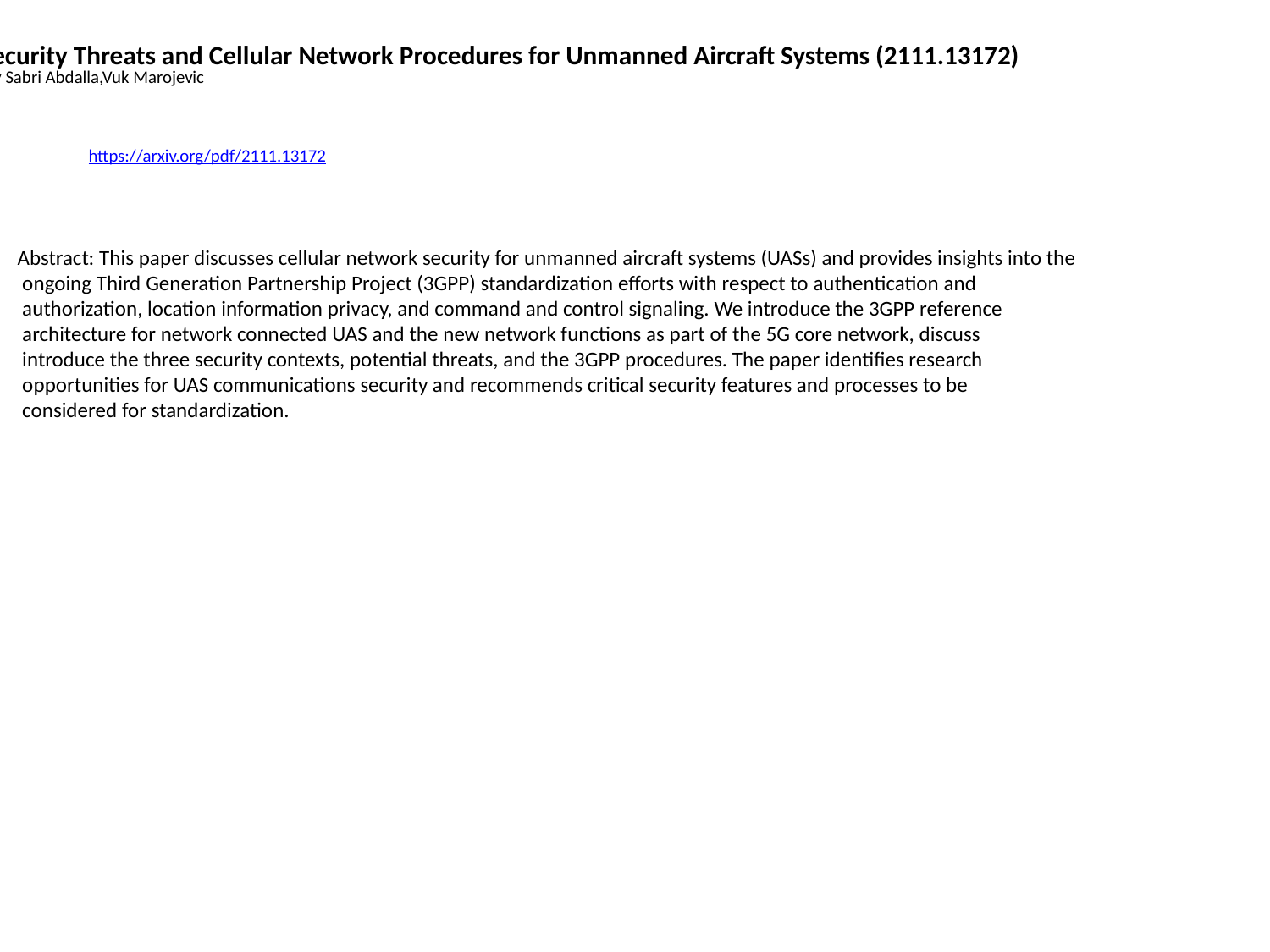

Security Threats and Cellular Network Procedures for Unmanned Aircraft Systems (2111.13172)
Aly Sabri Abdalla,Vuk Marojevic

https://arxiv.org/pdf/2111.13172

Abstract: This paper discusses cellular network security for unmanned aircraft systems (UASs) and provides insights into the
 ongoing Third Generation Partnership Project (3GPP) standardization efforts with respect to authentication and
 authorization, location information privacy, and command and control signaling. We introduce the 3GPP reference
 architecture for network connected UAS and the new network functions as part of the 5G core network, discuss
 introduce the three security contexts, potential threats, and the 3GPP procedures. The paper identifies research
 opportunities for UAS communications security and recommends critical security features and processes to be
 considered for standardization.